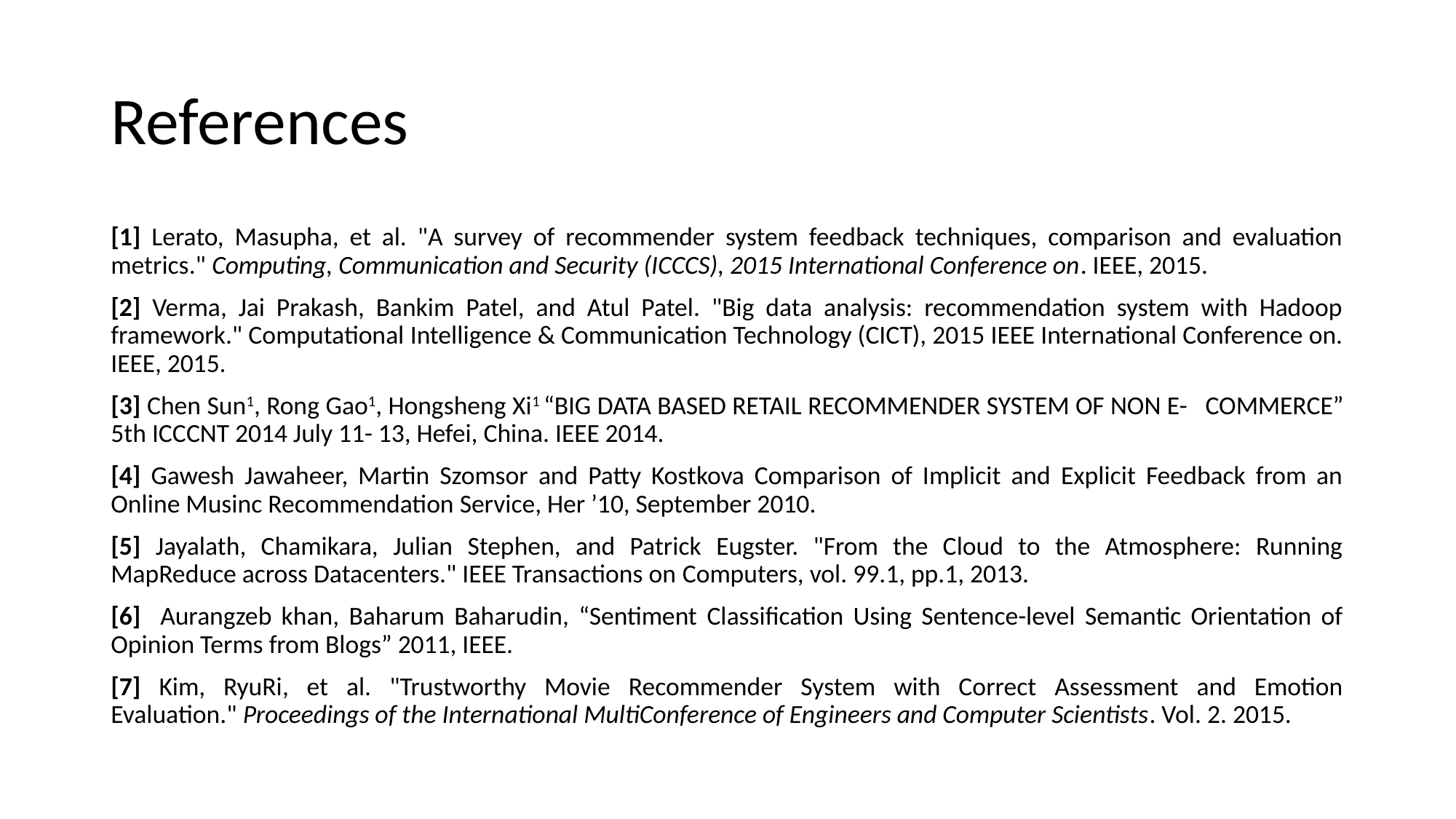

# References
[1] Lerato, Masupha, et al. "A survey of recommender system feedback techniques, comparison and evaluation metrics." Computing, Communication and Security (ICCCS), 2015 International Conference on. IEEE, 2015.
[2] Verma, Jai Prakash, Bankim Patel, and Atul Patel. "Big data analysis: recommendation system with Hadoop framework." Computational Intelligence & Communication Technology (CICT), 2015 IEEE International Conference on. IEEE, 2015.
[3] Chen Sun1, Rong Gao1, Hongsheng Xi1 “BIG DATA BASED RETAIL RECOMMENDER SYSTEM OF NON E-   COMMERCE” 5th ICCCNT 2014 July 11- 13, Hefei, China. IEEE 2014.
[4] Gawesh Jawaheer, Martin Szomsor and Patty Kostkova Comparison of Implicit and Explicit Feedback from an Online Musinc Recommendation Service, Her ’10, September 2010.
[5] Jayalath, Chamikara, Julian Stephen, and Patrick Eugster. "From the Cloud to the Atmosphere: Running MapReduce across Datacenters." IEEE Transactions on Computers, vol. 99.1, pp.1, 2013.
[6]  Aurangzeb khan, Baharum Baharudin, “Sentiment Classification Using Sentence-level Semantic Orientation of Opinion Terms from Blogs” 2011, IEEE.
[7] Kim, RyuRi, et al. "Trustworthy Movie Recommender System with Correct Assessment and Emotion Evaluation." Proceedings of the International MultiConference of Engineers and Computer Scientists. Vol. 2. 2015.